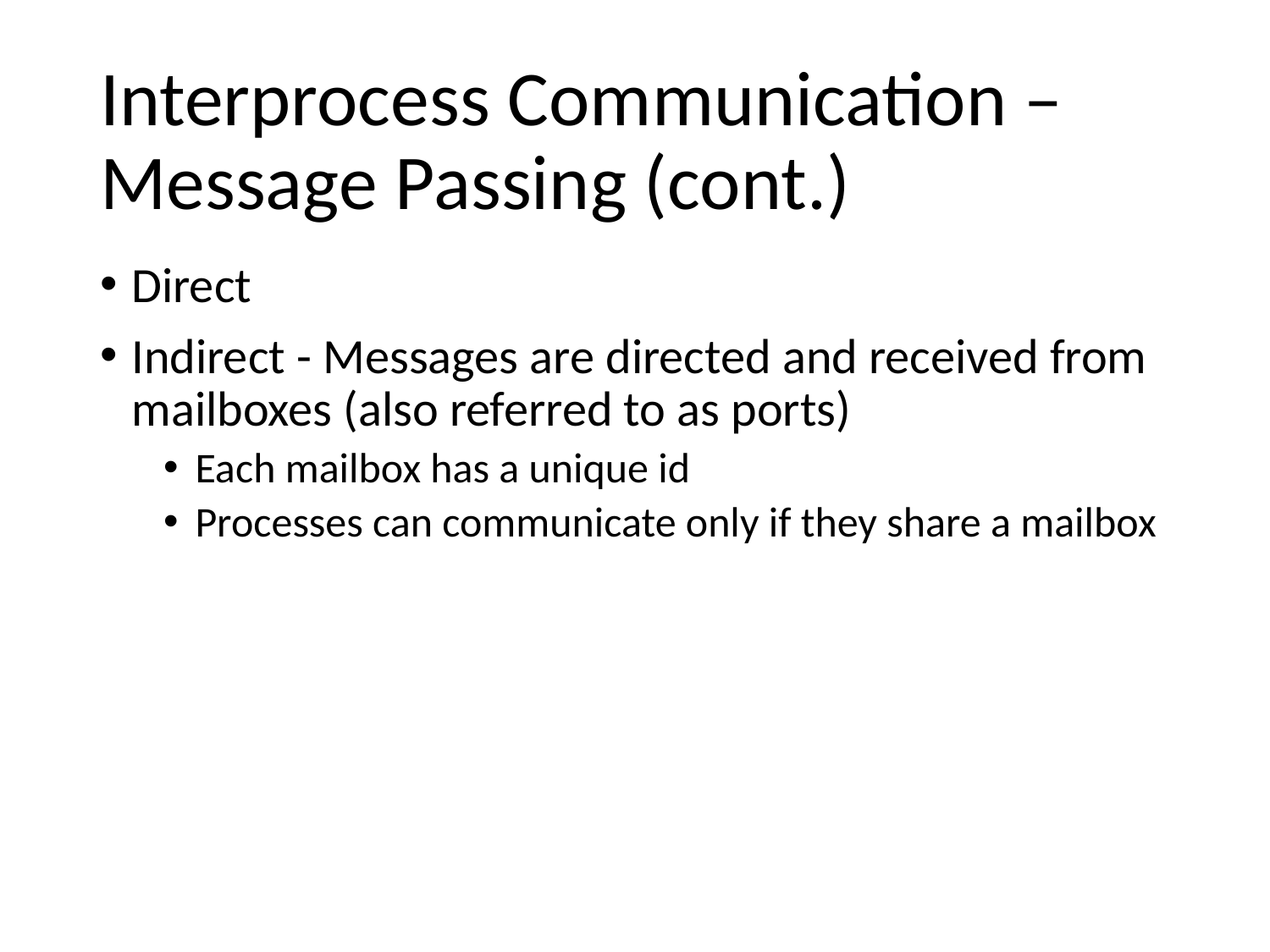

# Interprocess Communication – Message Passing (cont.)
Direct
Indirect - Messages are directed and received from mailboxes (also referred to as ports)
Each mailbox has a unique id
Processes can communicate only if they share a mailbox